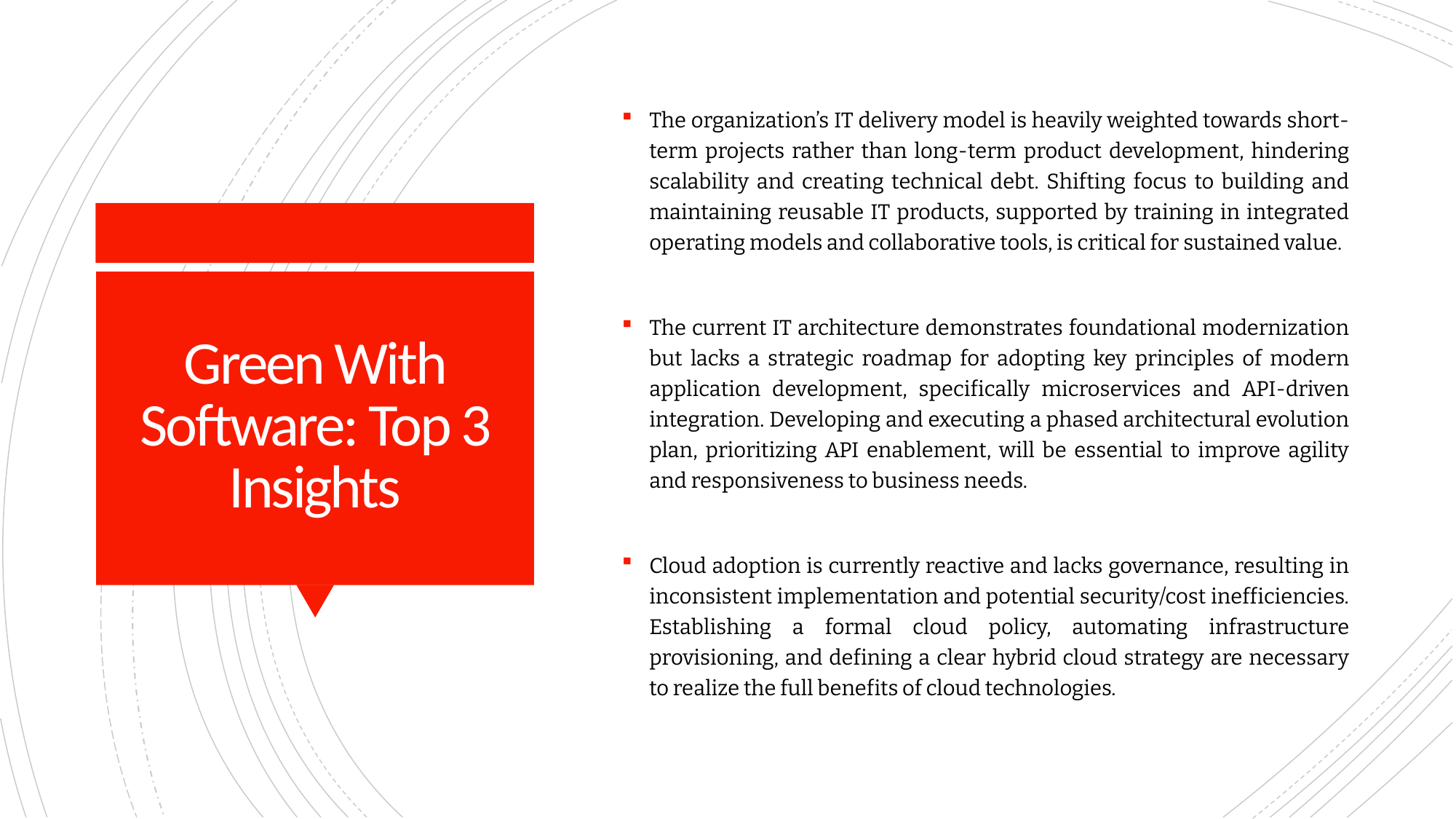

The organization’s IT delivery model is heavily weighted towards short-term projects rather than long-term product development, hindering scalability and creating technical debt. Shifting focus to building and maintaining reusable IT products, supported by training in integrated operating models and collaborative tools, is critical for sustained value.

The current IT architecture demonstrates foundational modernization but lacks a strategic roadmap for adopting key principles of modern application development, specifically microservices and API-driven integration. Developing and executing a phased architectural evolution plan, prioritizing API enablement, will be essential to improve agility and responsiveness to business needs.

Cloud adoption is currently reactive and lacks governance, resulting in inconsistent implementation and potential security/cost inefficiencies. Establishing a formal cloud policy, automating infrastructure provisioning, and defining a clear hybrid cloud strategy are necessary to realize the full benefits of cloud technologies.
# Green With Software: Top 3 Insights